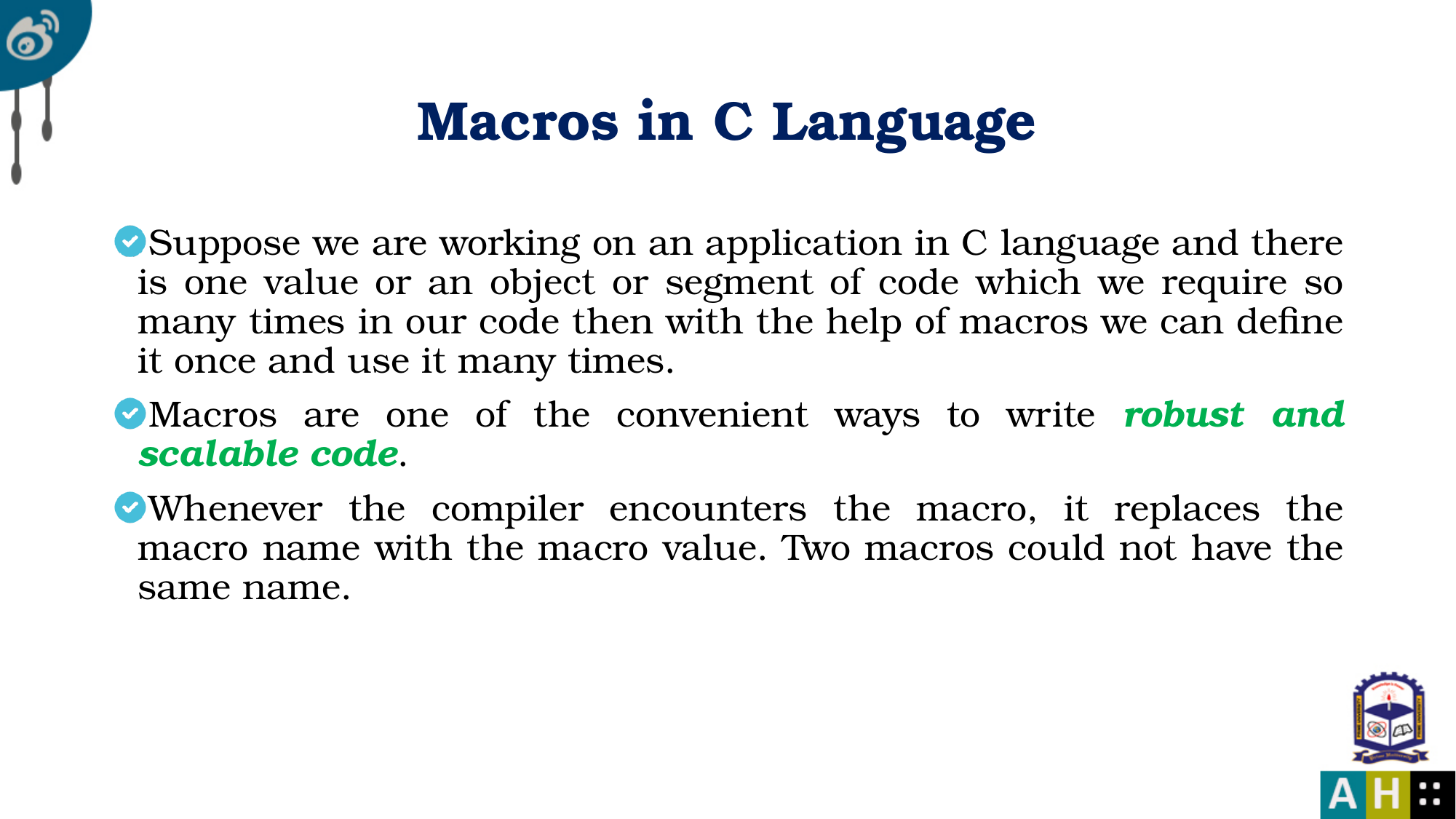

# Macros in C Language
Suppose we are working on an application in C language and there is one value or an object or segment of code which we require so many times in our code then with the help of macros we can define it once and use it many times.
Macros are one of the convenient ways to write robust and scalable code.
Whenever the compiler encounters the macro, it replaces the macro name with the macro value. Two macros could not have the same name.